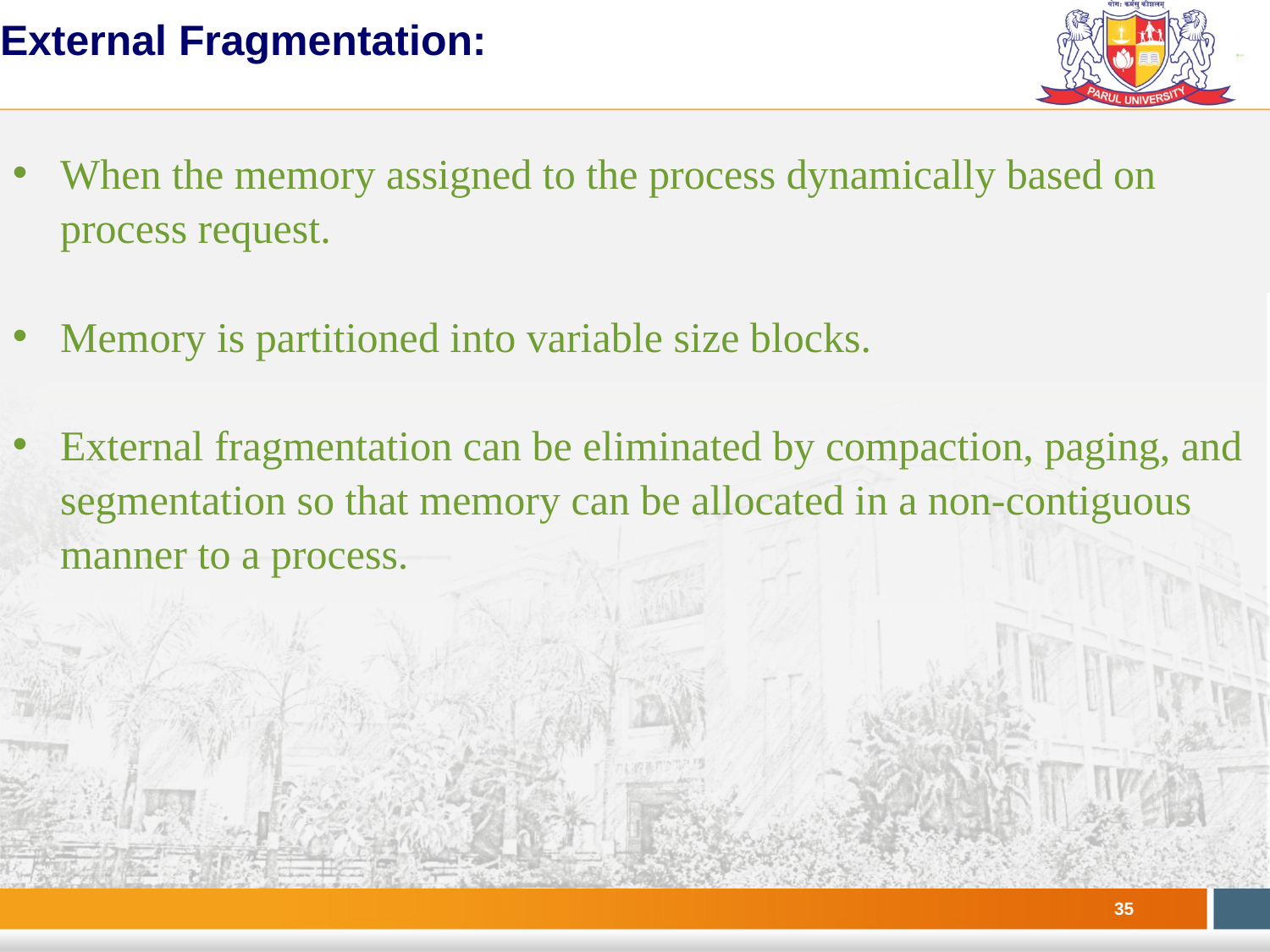

External Fragmentation:
When the memory assigned to the process dynamically based on process request.

Memory is partitioned into variable size blocks.

External fragmentation can be eliminated by compaction, paging, and segmentation so that memory can be allocated in a non-contiguous manner to a process.
#